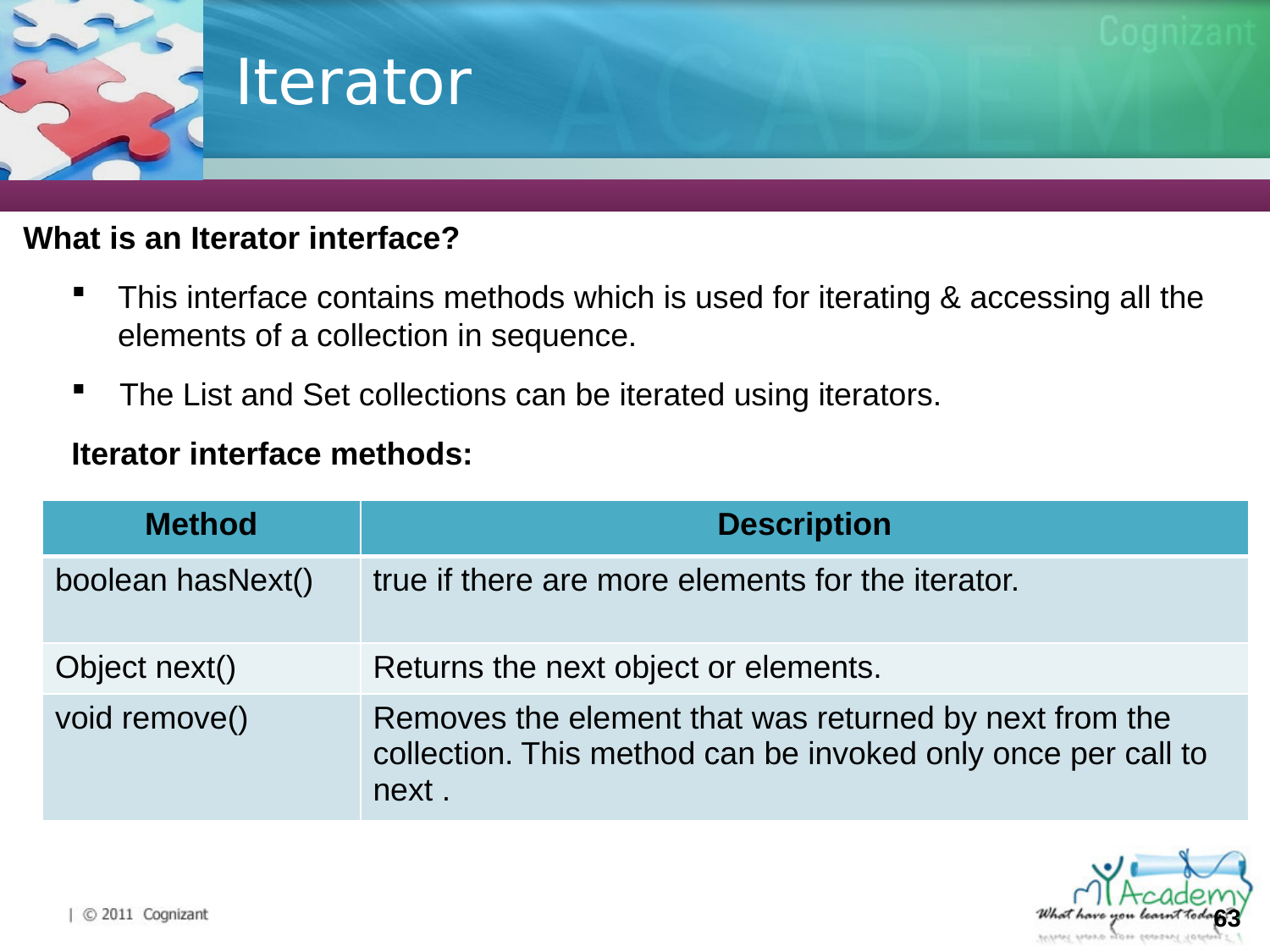

# Iterator
What is an Iterator interface?
This interface contains methods which is used for iterating & accessing all the elements of a collection in sequence.
 The List and Set collections can be iterated using iterators.
Iterator interface methods:

| Method | Description |
| --- | --- |
| boolean hasNext() | true if there are more elements for the iterator. |
| Object next() | Returns the next object or elements. |
| void remove() | Removes the element that was returned by next from the collection. This method can be invoked only once per call to next . |
63